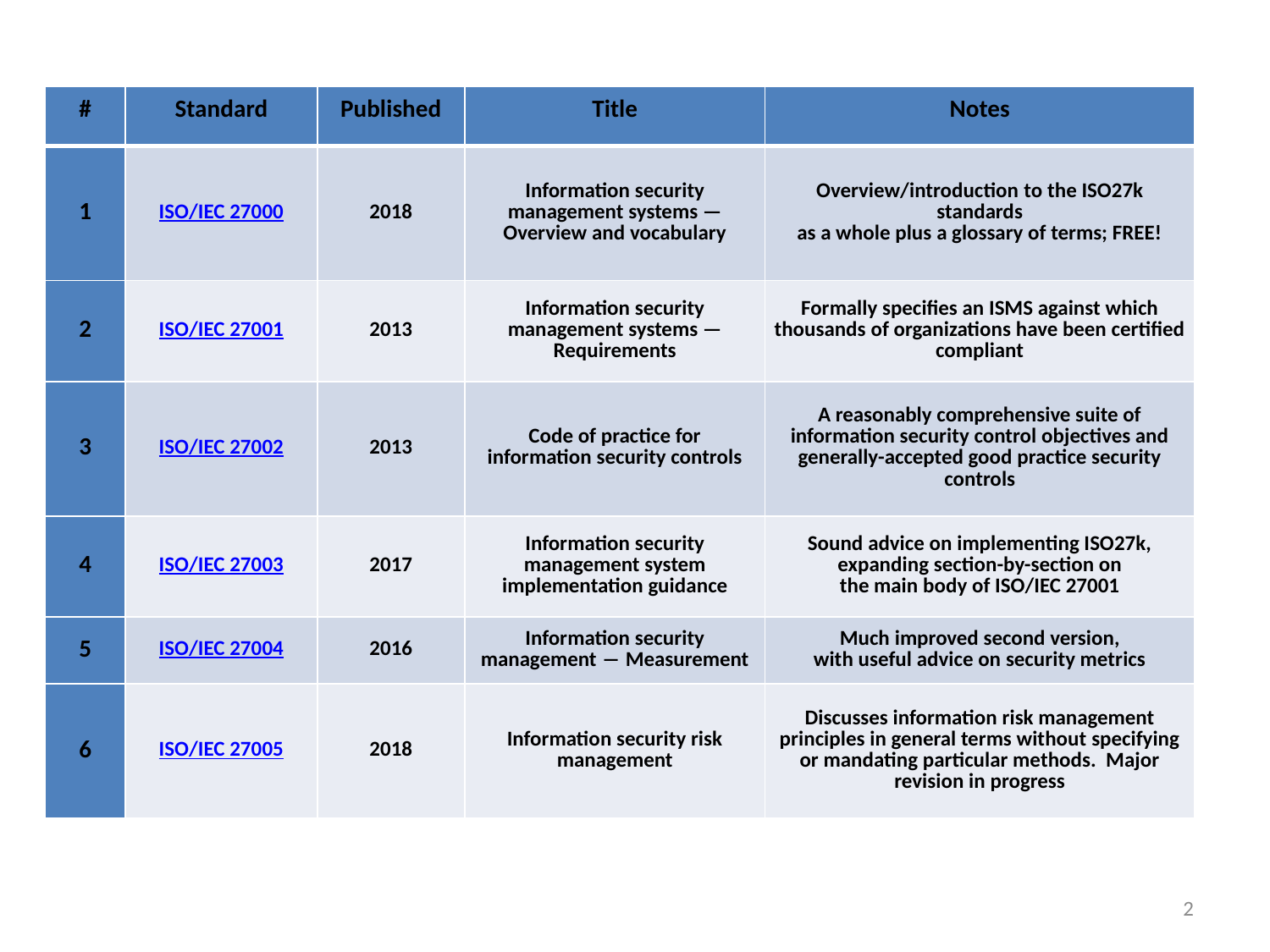

| # | Standard | Published | Title | Notes |
| --- | --- | --- | --- | --- |
| 1 | ISO/IEC 27000 | 2018 | Information security management systems — Overview and vocabulary | Overview/introduction to the ISO27k standards as a whole plus a glossary of terms; FREE! |
| 2 | ISO/IEC 27001 | 2013 | Information security management systems — Requirements | Formally specifies an ISMS against which thousands of organizations have been certified compliant |
| 3 | ISO/IEC 27002 | 2013 | Code of practice for information security controls | A reasonably comprehensive suite of information security control objectives and generally-accepted good practice security controls |
| 4 | ISO/IEC 27003 | 2017 | Information security management system implementation guidance | Sound advice on implementing ISO27k, expanding section-by-section on the main body of ISO/IEC 27001 |
| 5 | ISO/IEC 27004 | 2016 | Information security management ― Measurement | Much improved second version, with useful advice on security metrics |
| 6 | ISO/IEC 27005 | 2018 | Information security risk management | Discusses information risk management principles in general terms without specifying or mandating particular methods. Major revision in progress |
2